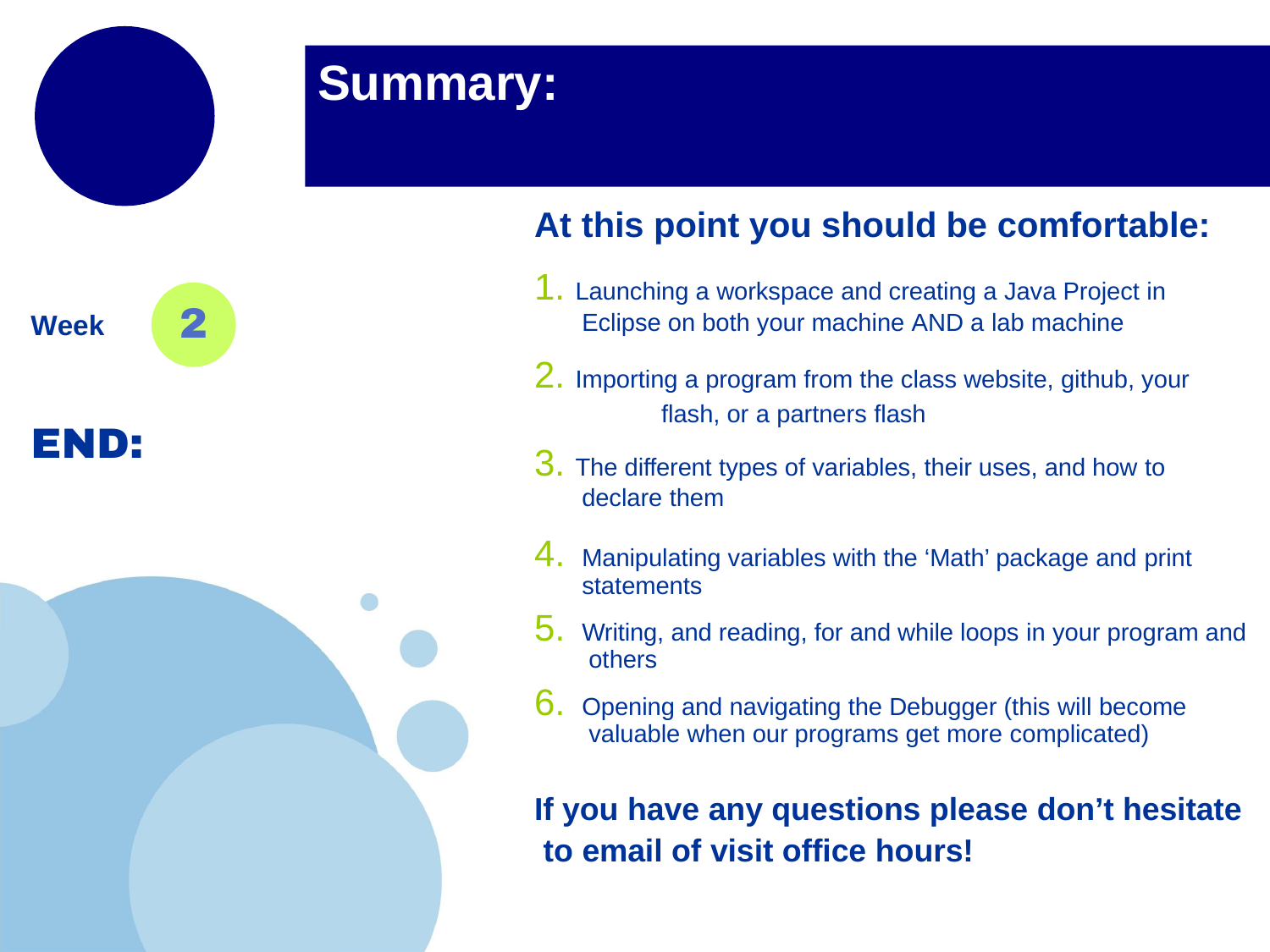

# Summary:
At this point you should be comfortable:
1. Launching a workspace and creating a Java Project in
Eclipse on both your machine AND a lab machine

2
Week
2. Importing a program from the class website, github, your    	flash, or a partners flash
END:
3. The different types of variables, their uses, and how to
declare them
Manipulating variables with the ‘Math’ package and print
statements
Writing, and reading, for and while loops in your program and  others
Opening and navigating the Debugger (this will become  valuable when our programs get more complicated)

If you have any questions please don’t hesitate  to email of visit office hours!